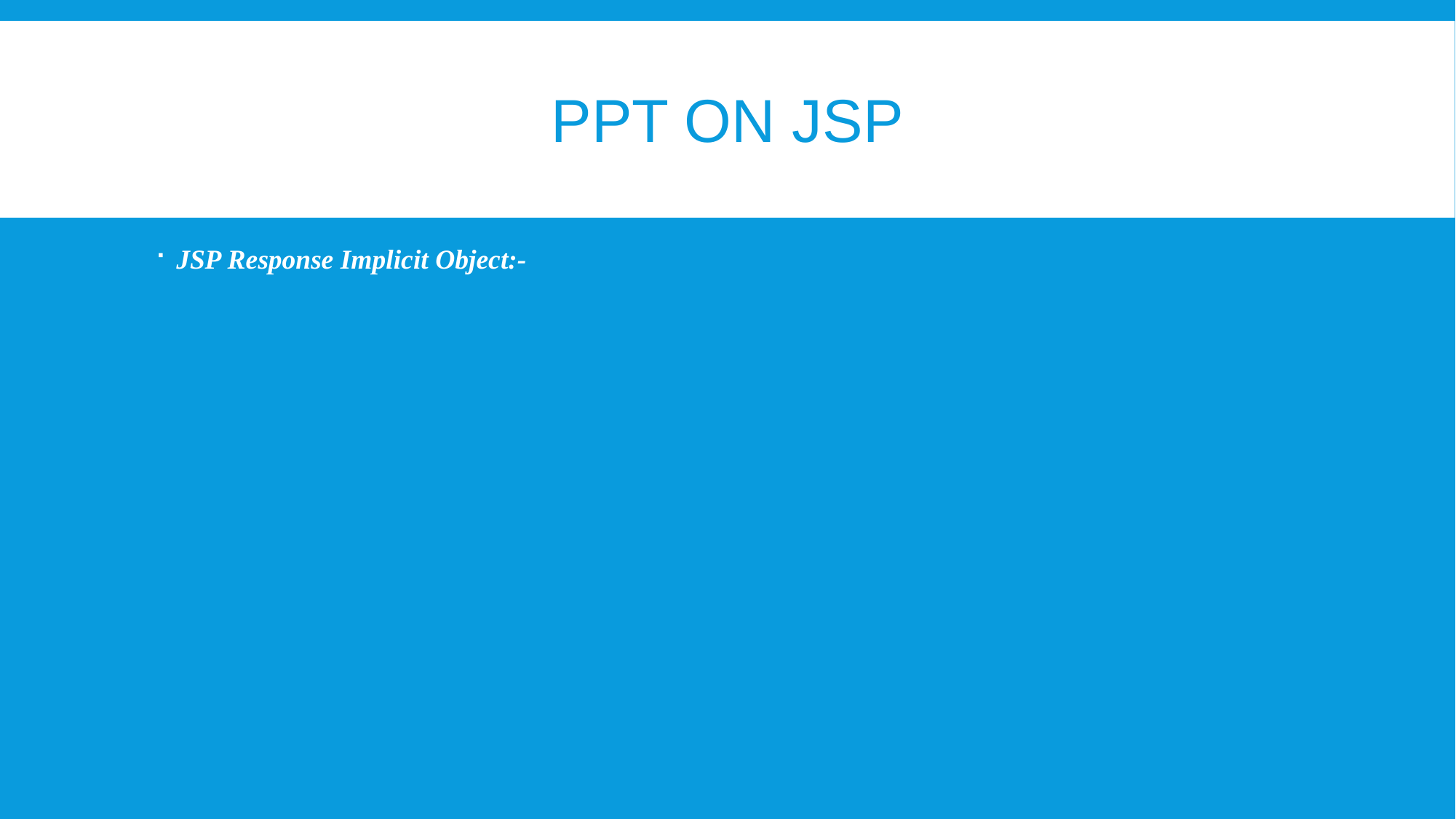

# PPT on JSP
JSP Response Implicit Object:-